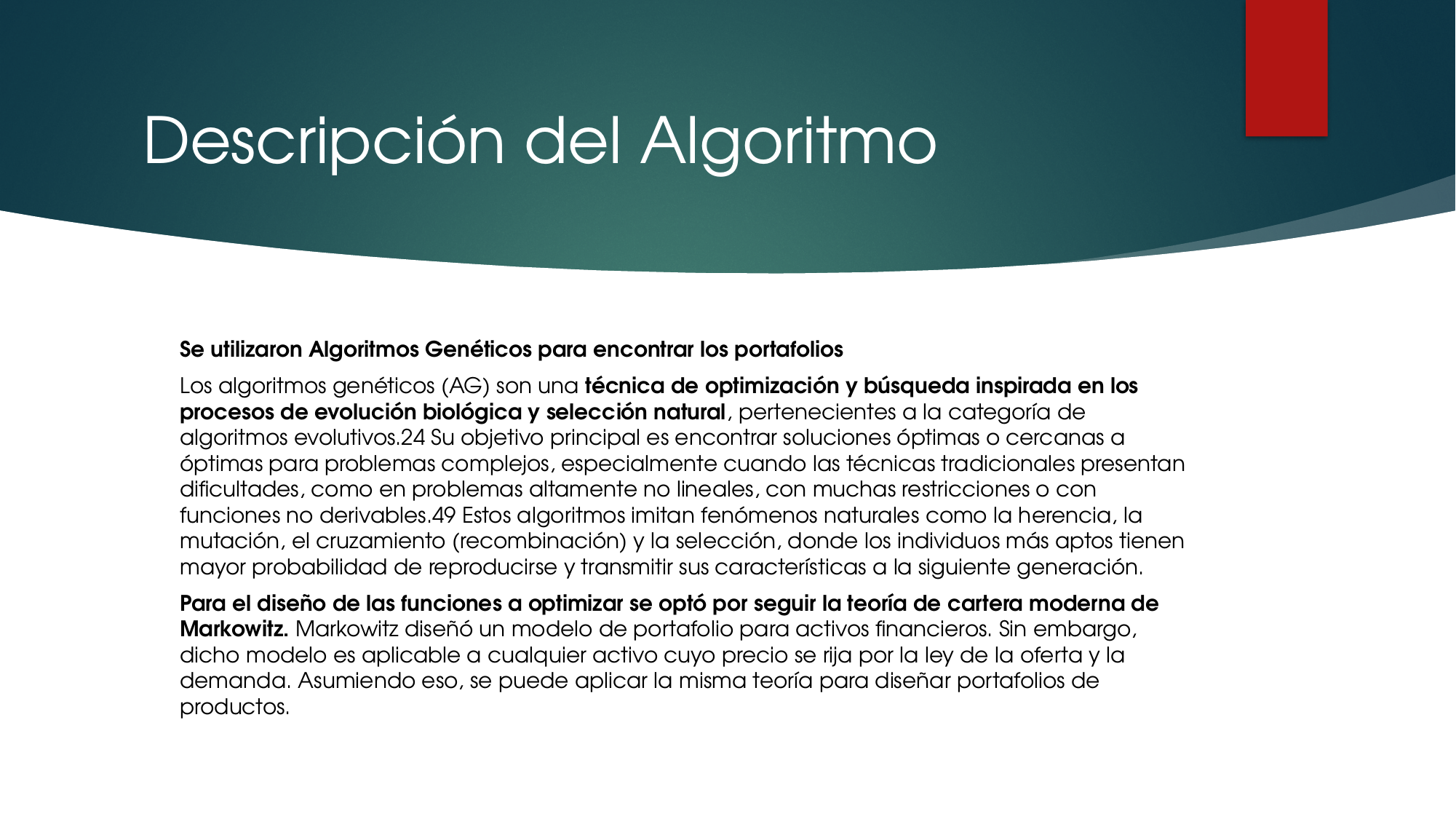

# Descripción del Algoritmo

Se utilizaron Algoritmos Genéticos para encontrar los portafolios
Los algoritmos genéticos (AG) son una técnica de optimización y búsqueda inspirada en los procesos de evolución biológica y selección natural, pertenecientes a la categoría de algoritmos evolutivos.24 Su objetivo principal es encontrar soluciones óptimas o cercanas a óptimas para problemas complejos, especialmente cuando las técnicas tradicionales presentan dificultades, como en problemas altamente no lineales, con muchas restricciones o con funciones no derivables.49 Estos algoritmos imitan fenómenos naturales como la herencia, la mutación, el cruzamiento (recombinación) y la selección, donde los individuos más aptos tienen mayor probabilidad de reproducirse y transmitir sus características a la siguiente generación.
Para el diseño de las funciones a optimizar se optó por seguir la teoría de cartera moderna de Markowitz. Markowitz diseñó un modelo de portafolio para activos financieros. Sin embargo, dicho modelo es aplicable a cualquier activo cuyo precio se rija por la ley de la oferta y la demanda. Asumiendo eso, se puede aplicar la misma teoría para diseñar portafolios de productos.